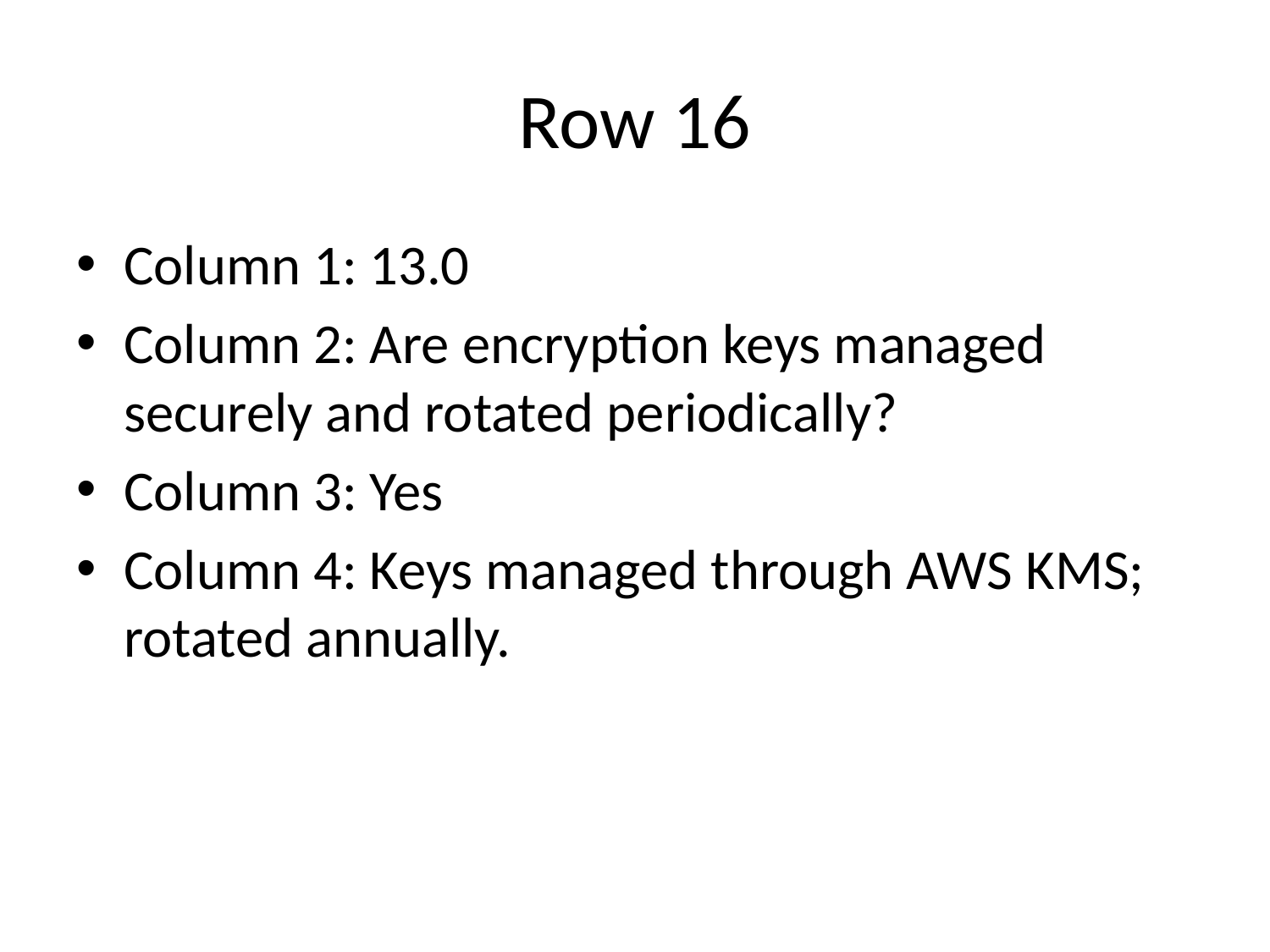

# Row 16
Column 1: 13.0
Column 2: Are encryption keys managed securely and rotated periodically?
Column 3: Yes
Column 4: Keys managed through AWS KMS; rotated annually.